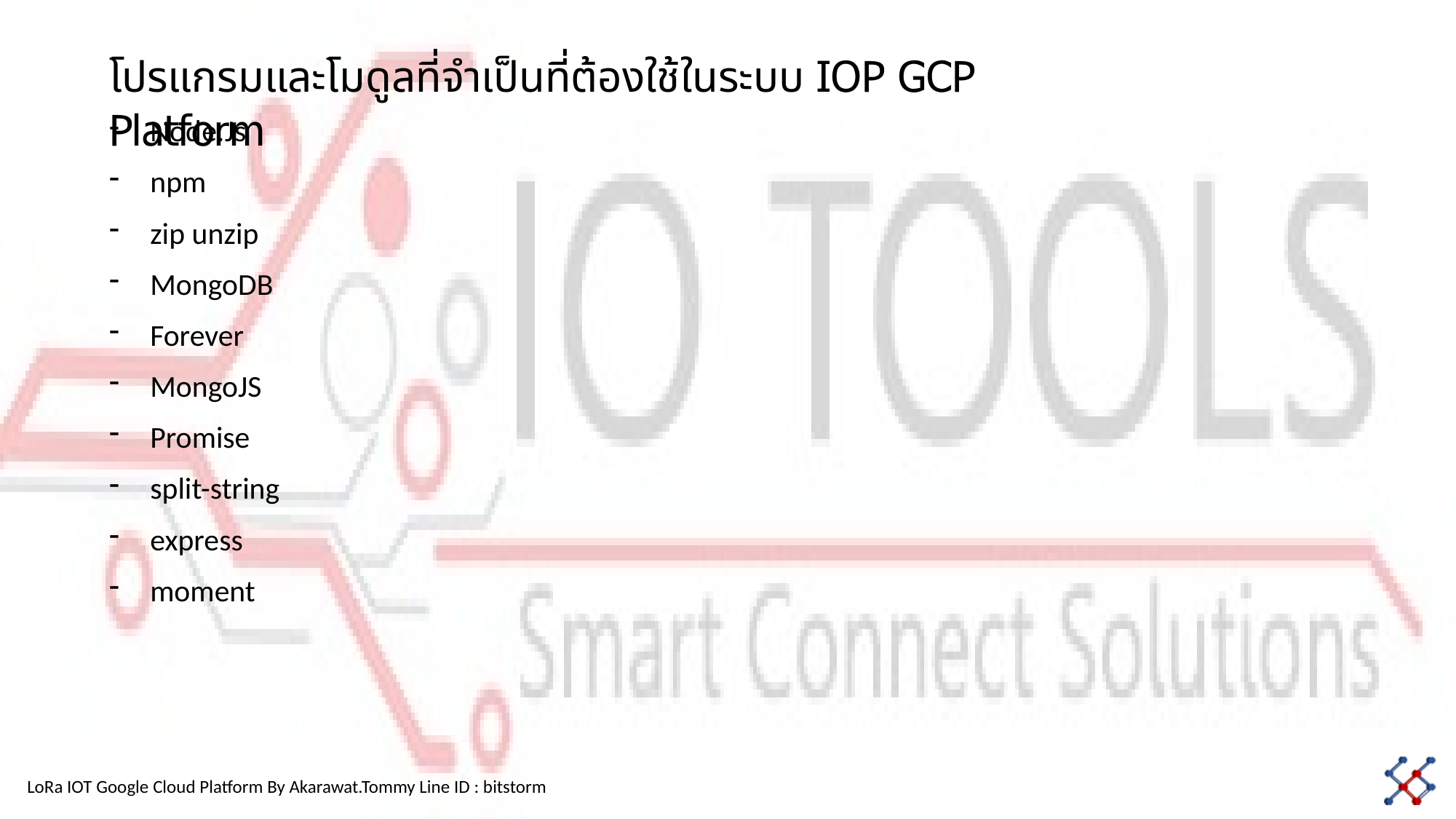

โปรแกรมและโมดูลที่จำเป็นที่ต้องใช้ในระบบ IOP GCP Platform
Node.Js
npm
zip unzip
MongoDB
Forever
MongoJS
Promise
split-string
express
moment